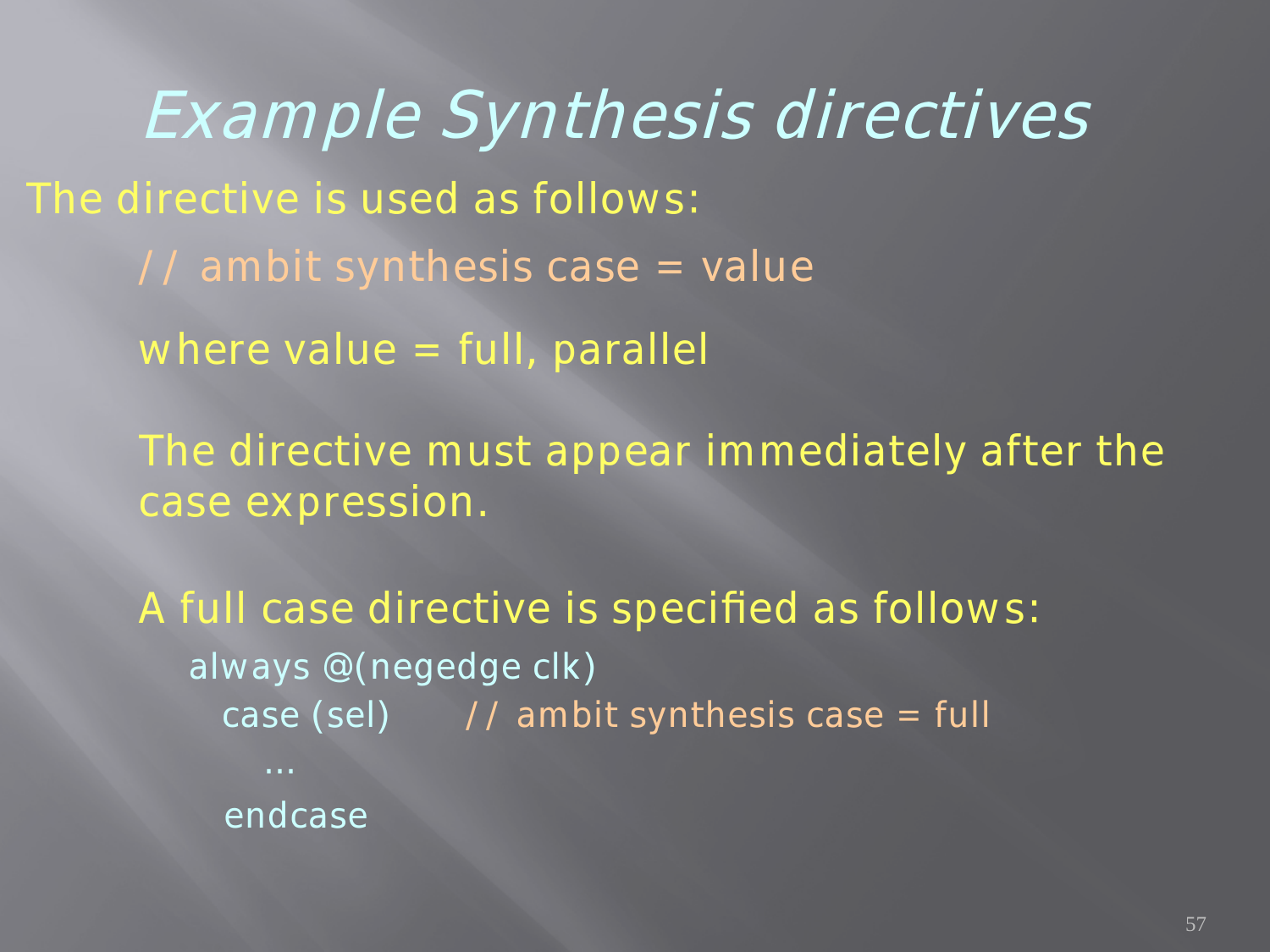

# Example Synthesis directives
 The directive is used as follows:
	// ambit synthesis case = value

	where value = full, parallel

  	The directive must appear immediately after the 	case expression.

	A full case directive is specified as follows:
	    always @(negedge clk)
	        case (sel)       // ambit synthesis case = full
	            ...
                 endcase
57